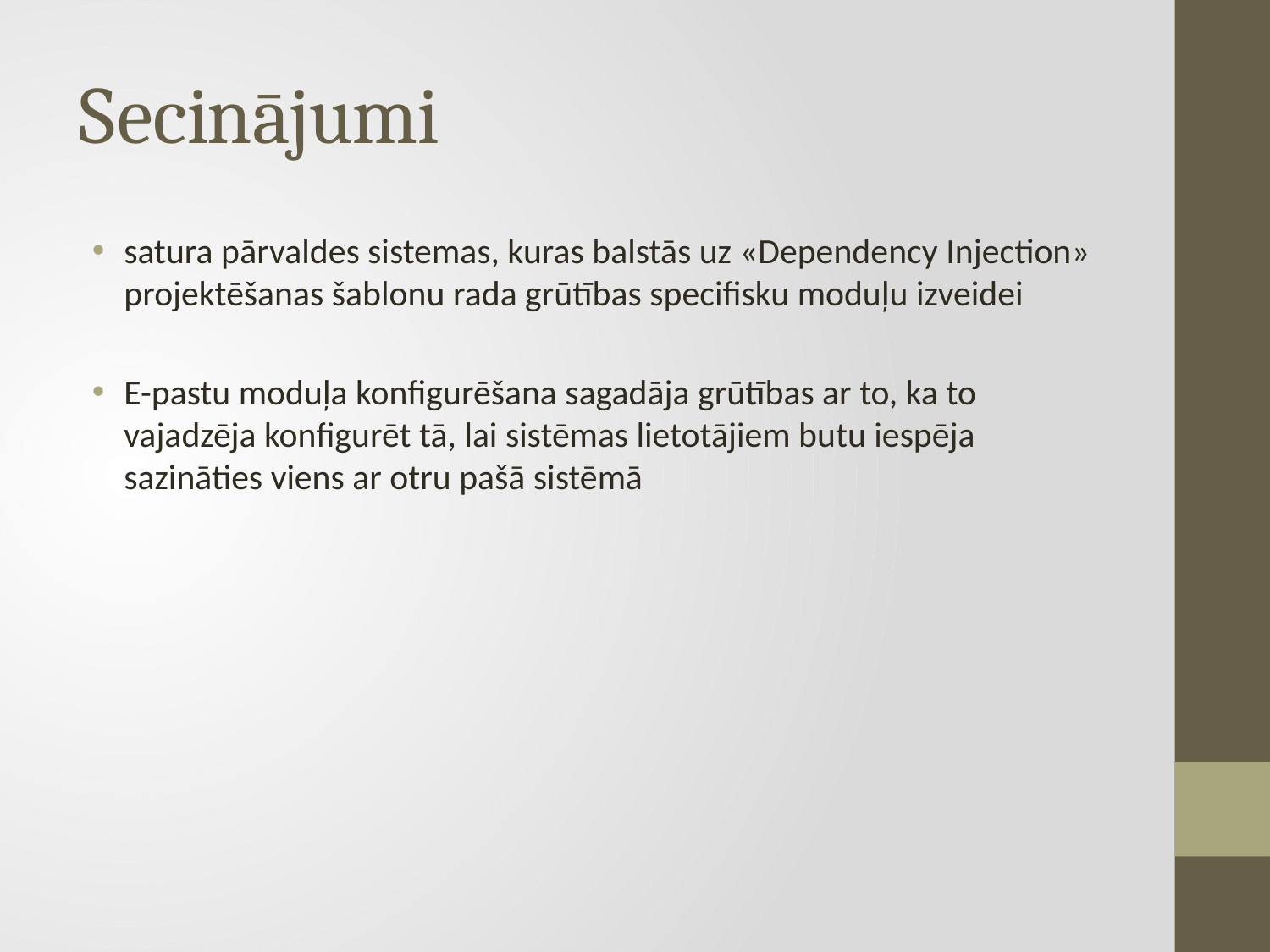

# Secinājumi
satura pārvaldes sistemas, kuras balstās uz «Dependency Injection» projektēšanas šablonu rada grūtības specifisku moduļu izveidei

E-pastu moduļa konfigurēšana sagadāja grūtības ar to, ka to vajadzēja konfigurēt tā, lai sistēmas lietotājiem butu iespēja sazināties viens ar otru pašā sistēmā